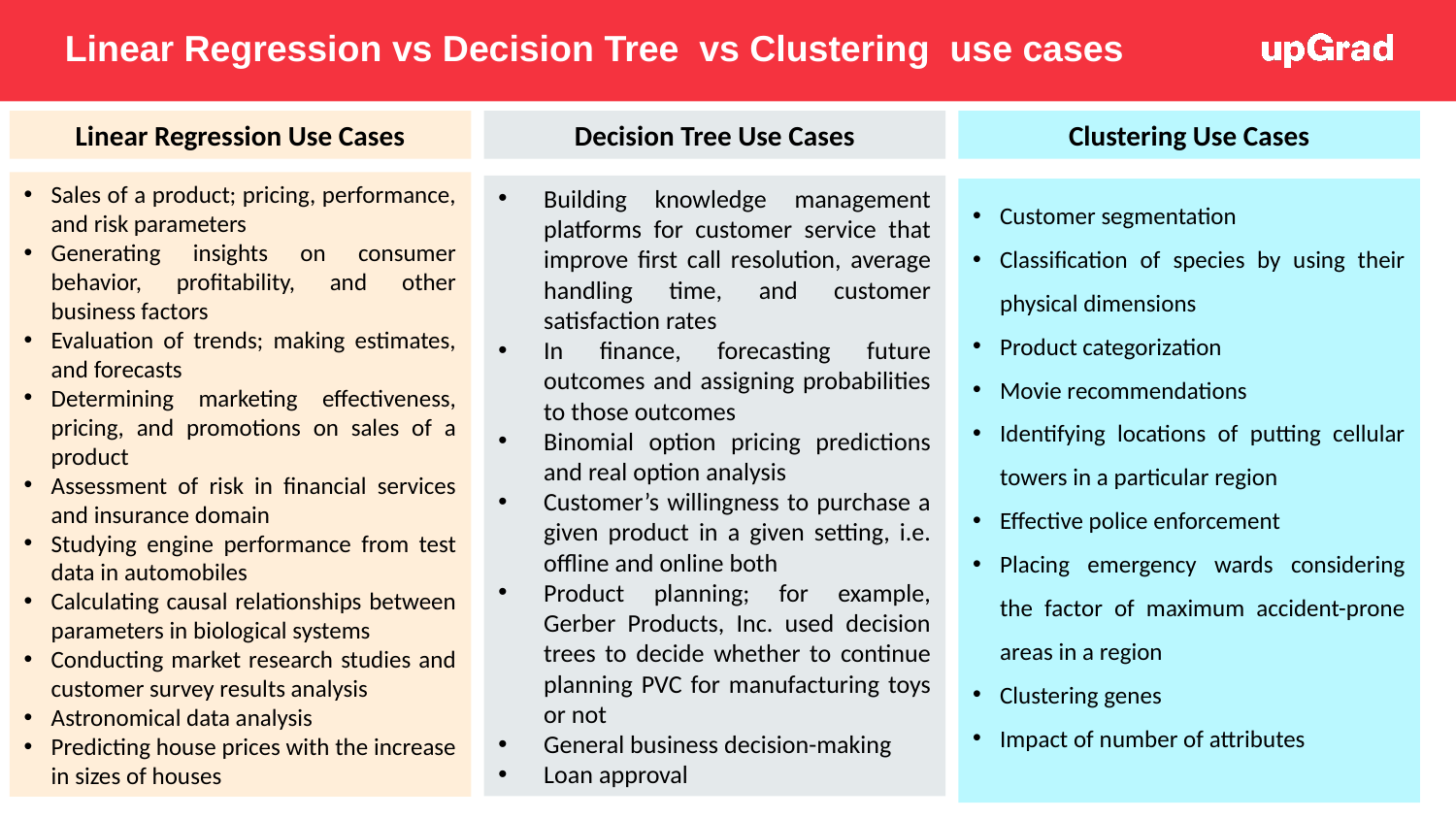

# Linear Regression vs Decision Tree  vs Clustering  use cases
Linear Regression Use Cases
Decision Tree Use Cases
Clustering Use Cases
Sales of a product; pricing, performance, and risk parameters
Generating insights on consumer behavior, profitability, and other business factors
Evaluation of trends; making estimates, and forecasts
Determining marketing effectiveness, pricing, and promotions on sales of a product
Assessment of risk in financial services and insurance domain
Studying engine performance from test data in automobiles
Calculating causal relationships between parameters in biological systems
Conducting market research studies and customer survey results analysis
Astronomical data analysis
Predicting house prices with the increase in sizes of houses
Building knowledge management platforms for customer service that improve first call resolution, average handling time, and customer satisfaction rates
In finance, forecasting future outcomes and assigning probabilities to those outcomes
Binomial option pricing predictions and real option analysis
Customer’s willingness to purchase a given product in a given setting, i.e. offline and online both
Product planning; for example, Gerber Products, Inc. used decision trees to decide whether to continue planning PVC for manufacturing toys or not
General business decision-making
Loan approval
Customer segmentation
Classification of species by using their physical dimensions
Product categorization
Movie recommendations
Identifying locations of putting cellular towers in a particular region
Effective police enforcement
Placing emergency wards considering the factor of maximum accident-prone areas in a region
Clustering genes
Impact of number of attributes